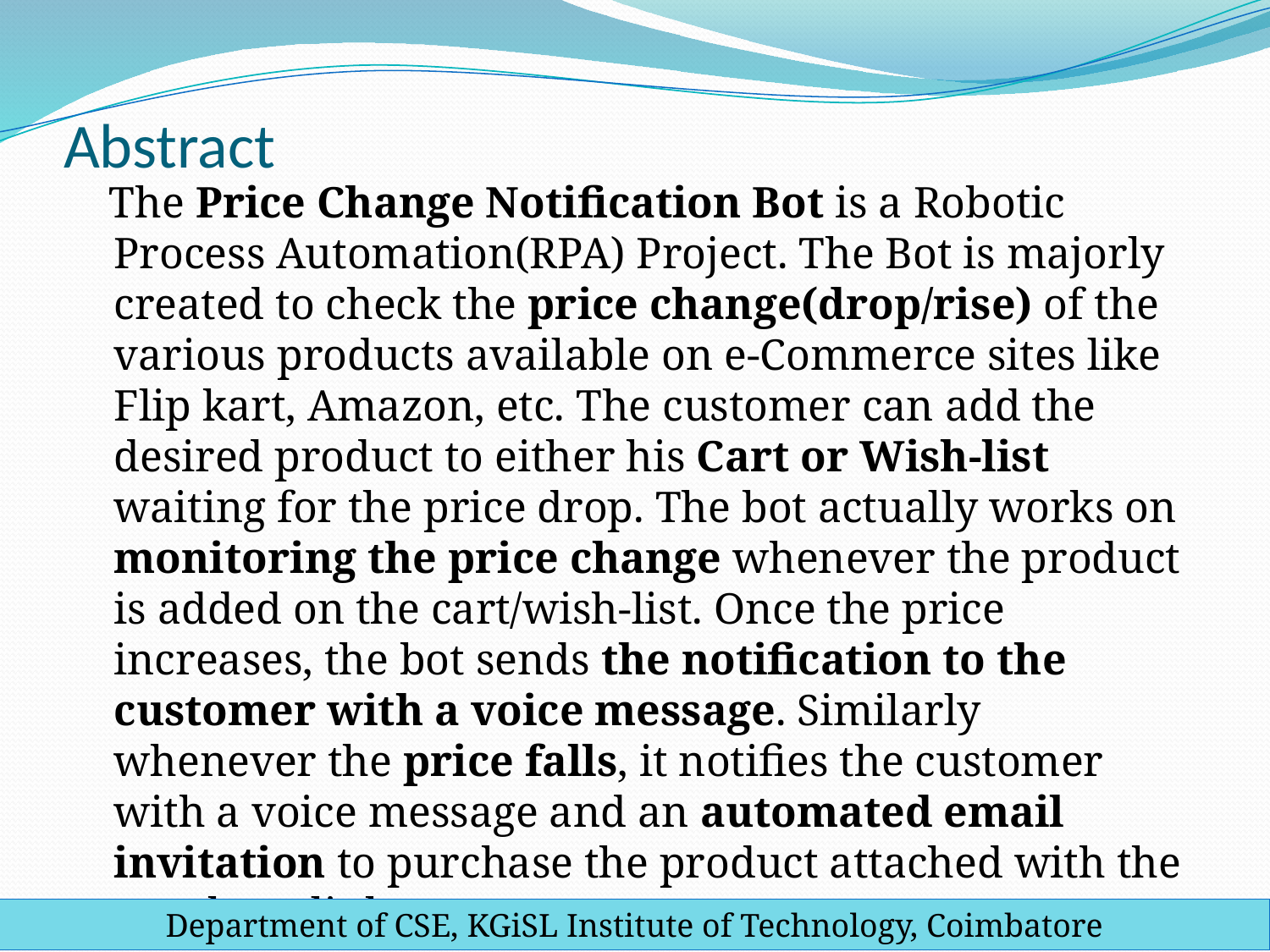

# Abstract
   The Price Change Notification Bot is a Robotic Process Automation(RPA) Project. The Bot is majorly created to check the price change(drop/rise) of the various products available on e-Commerce sites like Flip kart, Amazon, etc. The customer can add the desired product to either his Cart or Wish-list waiting for the price drop. The bot actually works on monitoring the price change whenever the product is added on the cart/wish-list. Once the price increases, the bot sends the notification to the customer with a voice message. Similarly whenever the price falls, it notifies the customer with a voice message and an automated email invitation to purchase the product attached with the purchase link.
Department of CSE, KGiSL Institute of Technology, Coimbatore